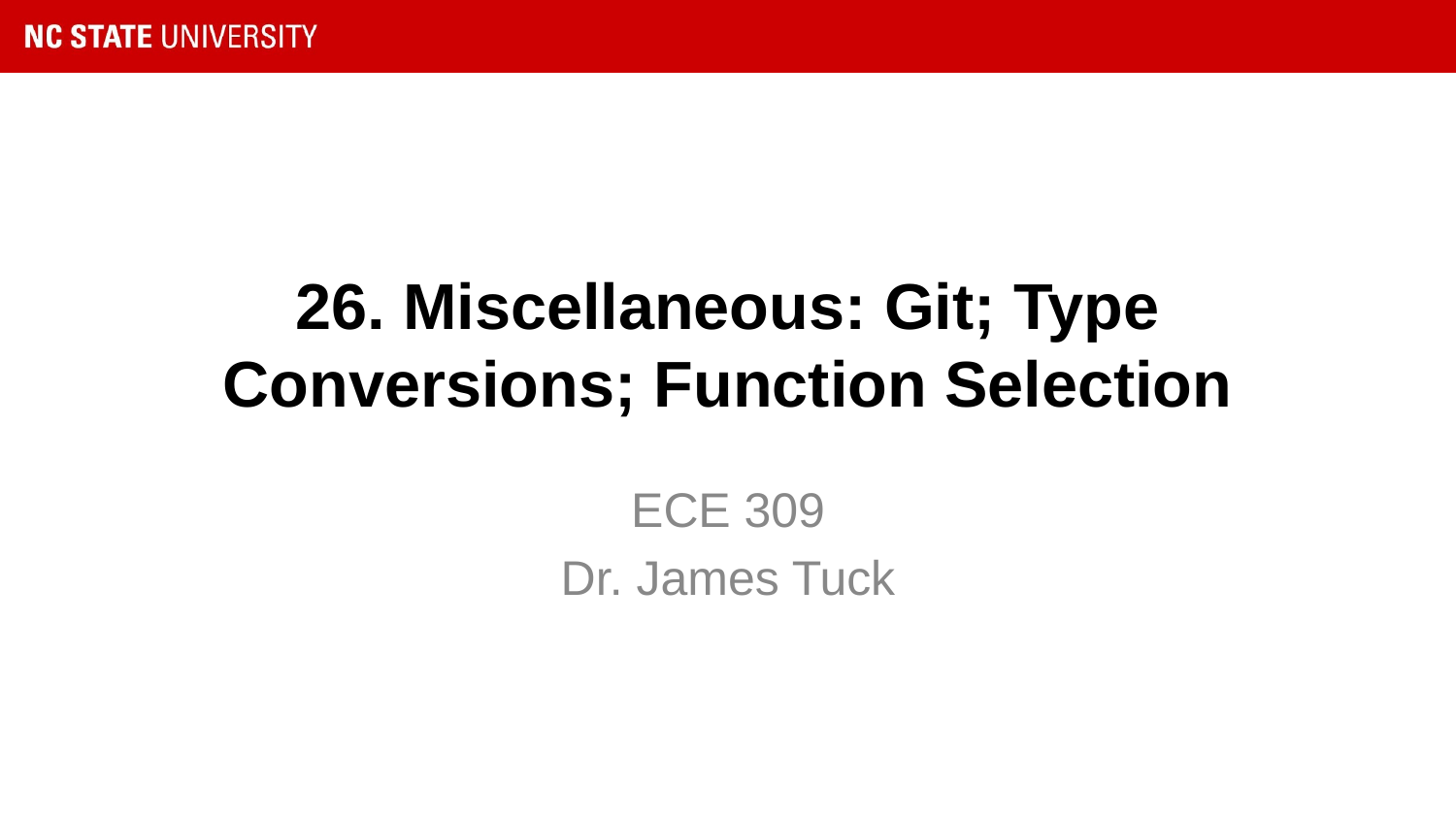

# 26. Miscellaneous: Git; Type Conversions; Function Selection
ECE 309
Dr. James Tuck